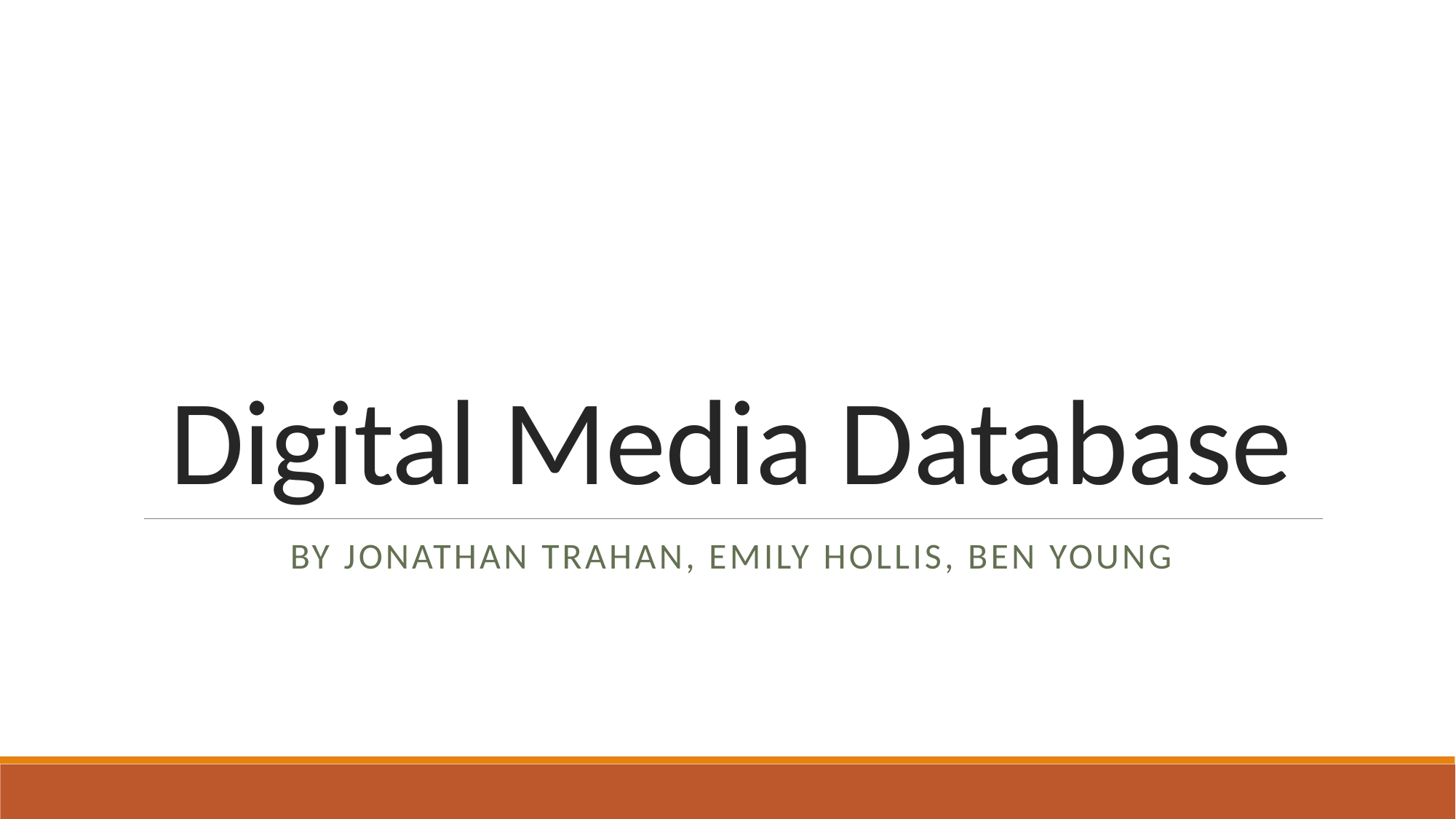

# Digital Media Database
By Jonathan Trahan, Emily Hollis, Ben Young